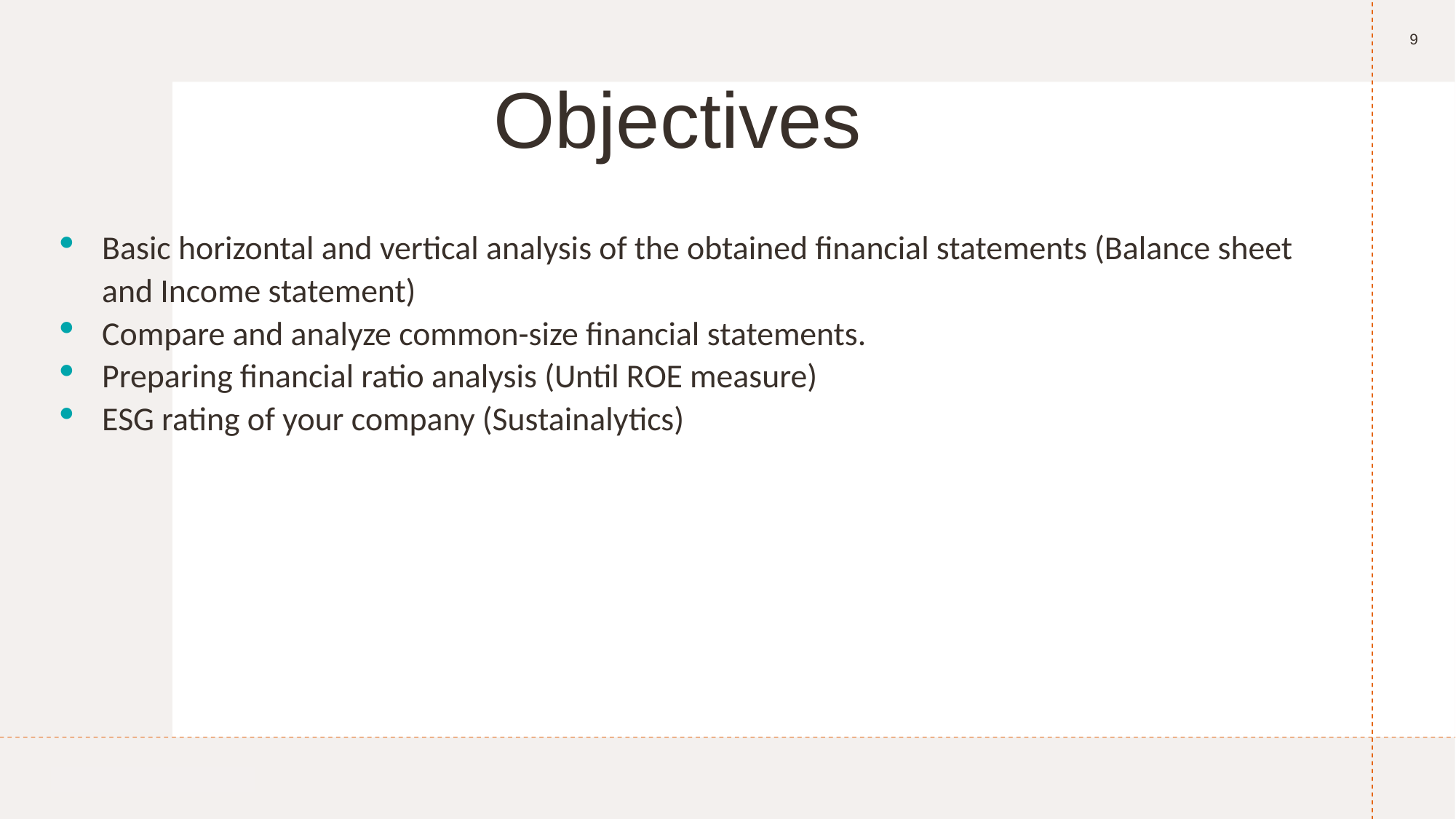

9
# Objectives
Basic horizontal and vertical analysis of the obtained financial statements (Balance sheet and Income statement)
Compare and analyze common-size financial statements.
Preparing financial ratio analysis (Until ROE measure)
ESG rating of your company (Sustainalytics)
Monday, April 15, 2024